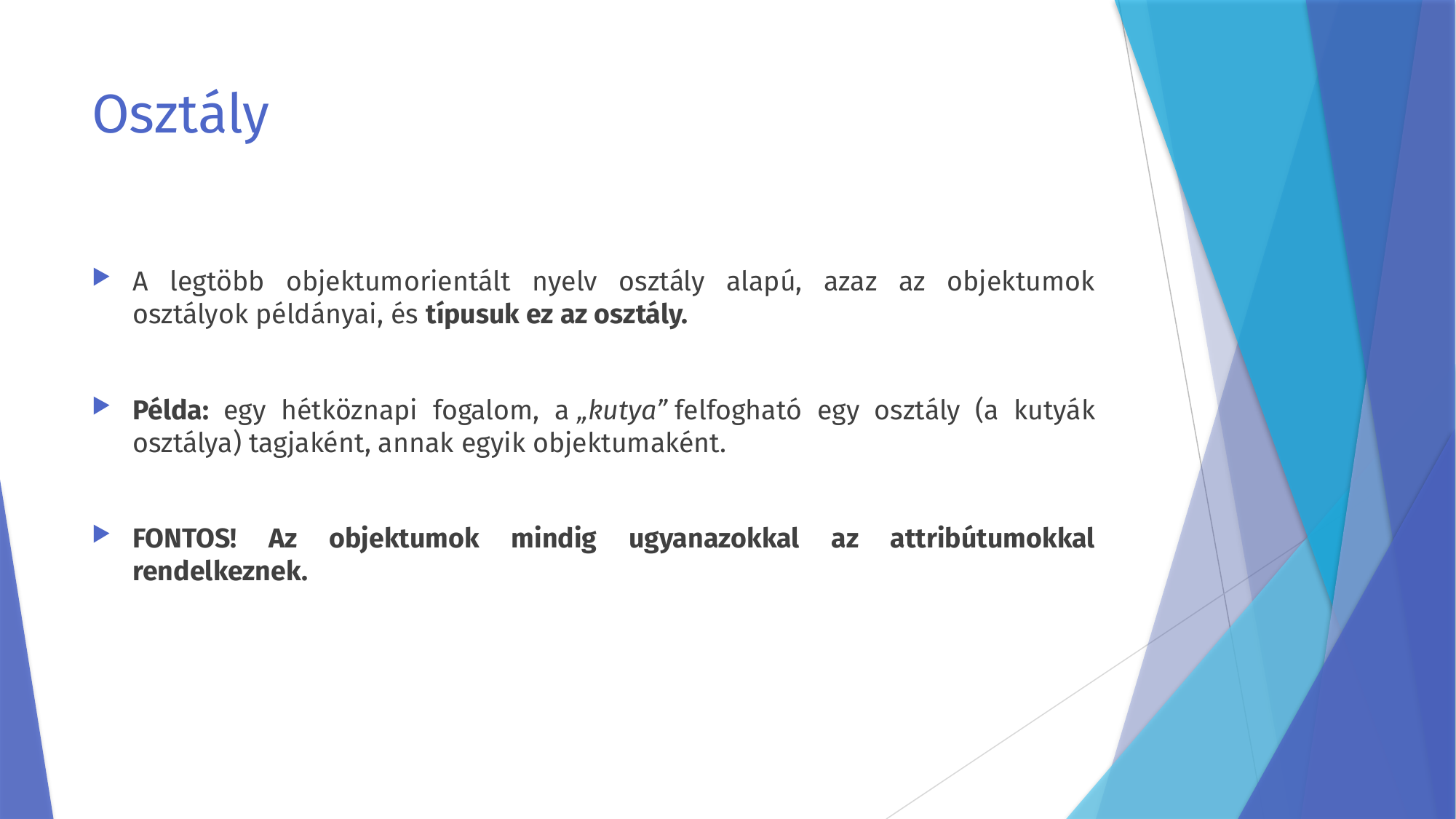

# Osztály
A legtöbb objektumorientált nyelv osztály alapú, azaz az objektumok osztályok példányai, és típusuk ez az osztály.

Példa: egy hétköznapi fogalom, a „kutya” felfogható egy osztály (a kutyák osztálya) tagjaként, annak egyik objektumaként.

FONTOS! Az objektumok mindig ugyanazokkal az attribútumokkal rendelkeznek.